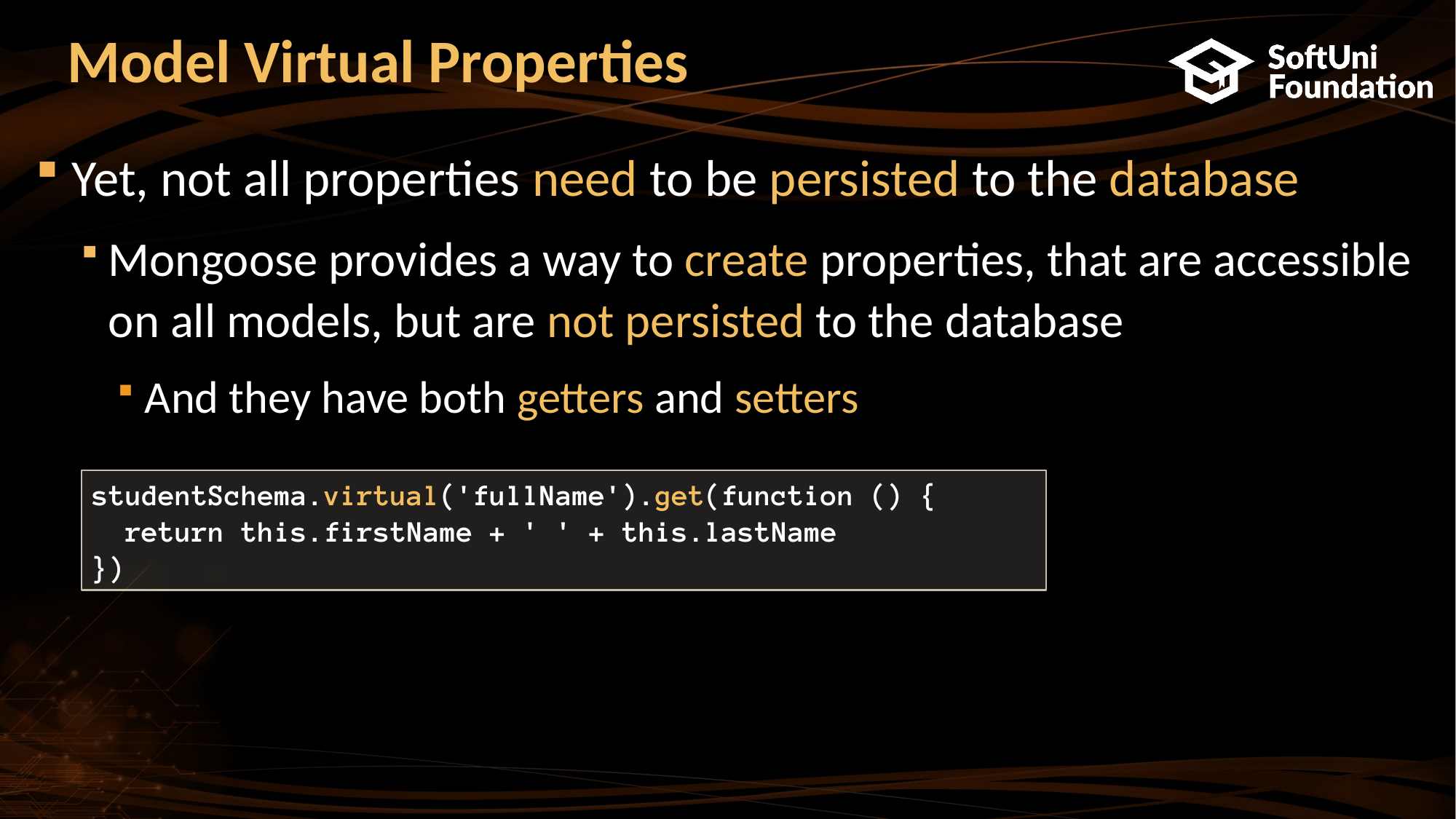

# Model Virtual Properties
Yet, not all properties need to be persisted to the database
Mongoose provides a way to create properties, that are accessible on all models, but are not persisted to the database
And they have both getters and setters

studentSchema.virtual('fullName').get(function () {
  return this.firstName + ' ' + this.lastName
})